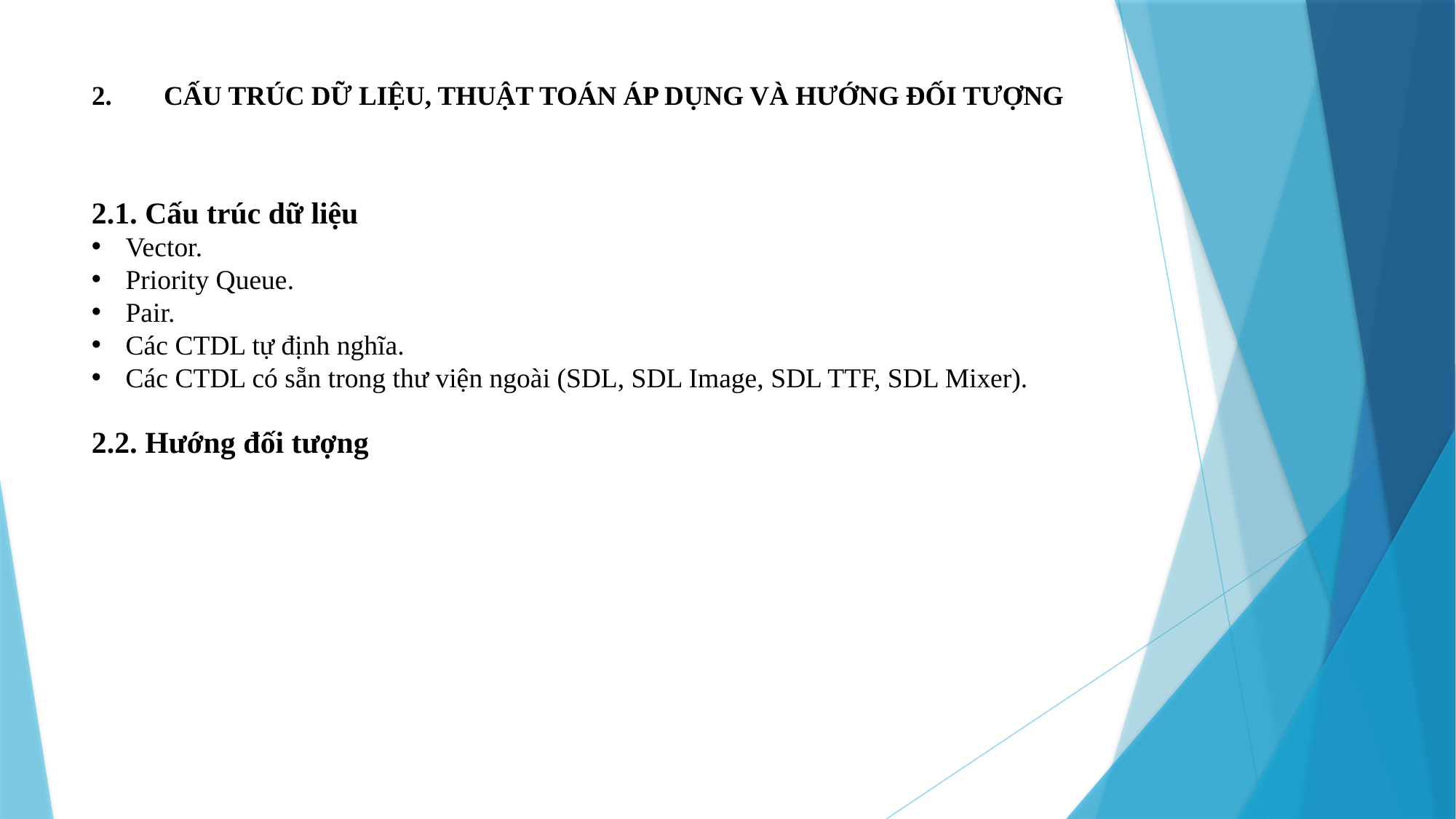

# 2.	CẤU TRÚC DỮ LIỆU, THUẬT TOÁN ÁP DỤNG VÀ HƯỚNG ĐỐI TƯỢNG
2.1. Cấu trúc dữ liệu
Vector.
Priority Queue.
Pair.
Các CTDL tự định nghĩa.
Các CTDL có sẵn trong thư viện ngoài (SDL, SDL Image, SDL TTF, SDL Mixer).

2.2. Hướng đối tượng